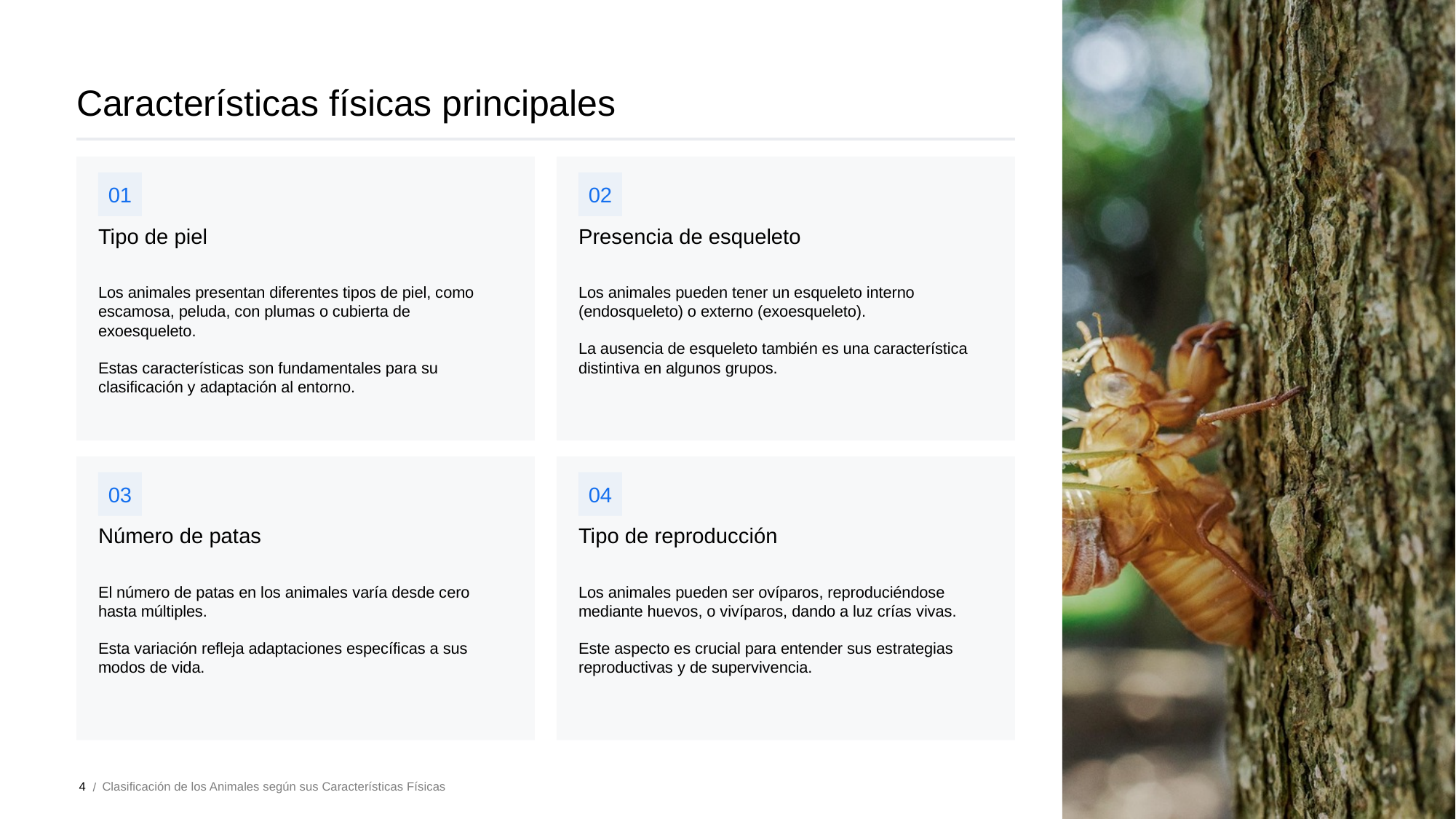

Características físicas principales

01

02
Tipo de piel
Presencia de esqueleto
Los animales presentan diferentes tipos de piel, como escamosa, peluda, con plumas o cubierta de exoesqueleto.
Estas características son fundamentales para su clasificación y adaptación al entorno.
Los animales pueden tener un esqueleto interno (endosqueleto) o externo (exoesqueleto).
La ausencia de esqueleto también es una característica distintiva en algunos grupos.

03

04
Número de patas
Tipo de reproducción
El número de patas en los animales varía desde cero hasta múltiples.
Esta variación refleja adaptaciones específicas a sus modos de vida.
Los animales pueden ser ovíparos, reproduciéndose mediante huevos, o vivíparos, dando a luz crías vivas.
Este aspecto es crucial para entender sus estrategias reproductivas y de supervivencia.

4
Clasificación de los Animales según sus Características Físicas
 /